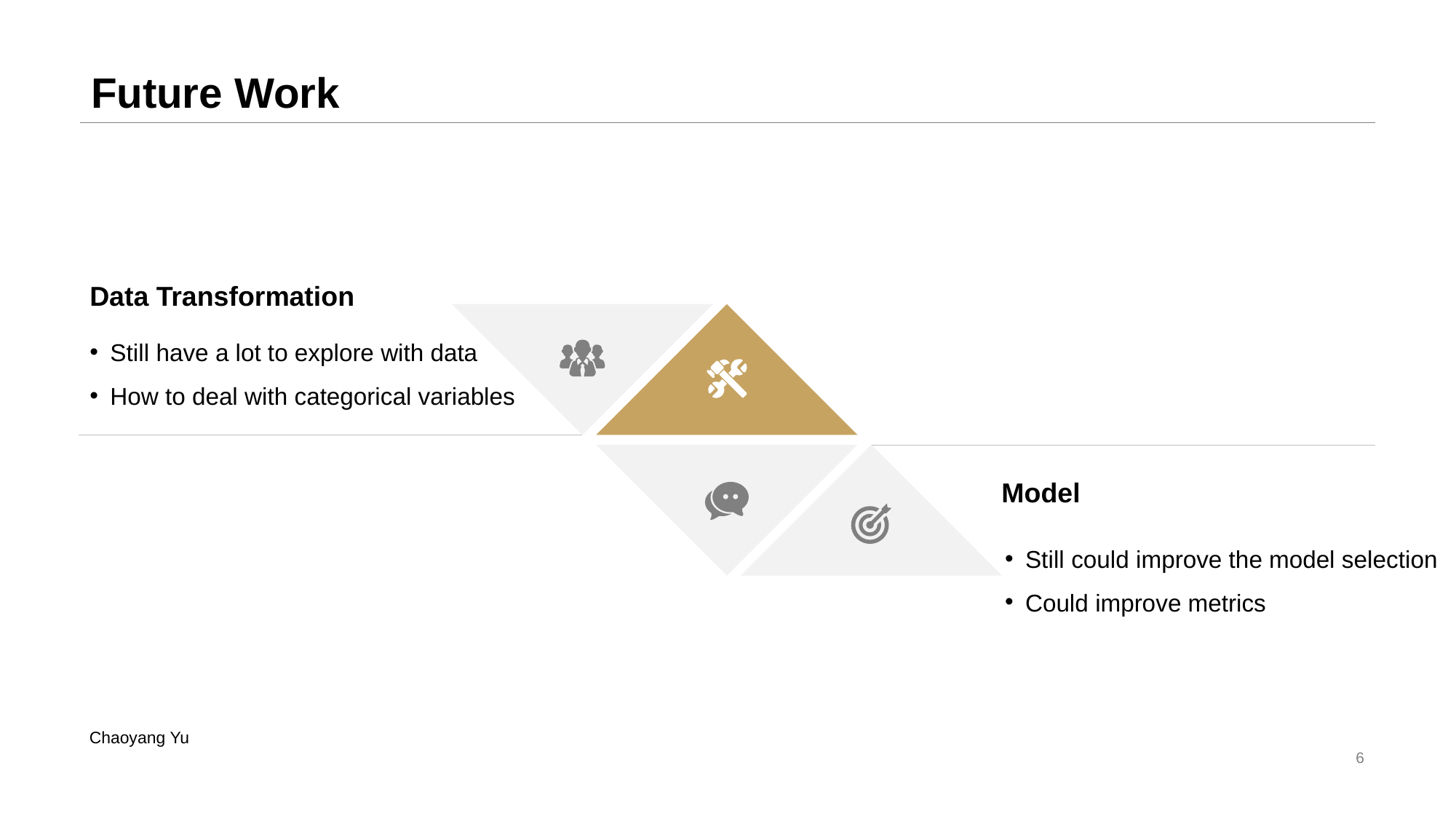

# Future Work
Data Transformation
Still have a lot to explore with data
How to deal with categorical variables

Model
Still could improve the model selection
Could improve metrics

Chaoyang Yu
6